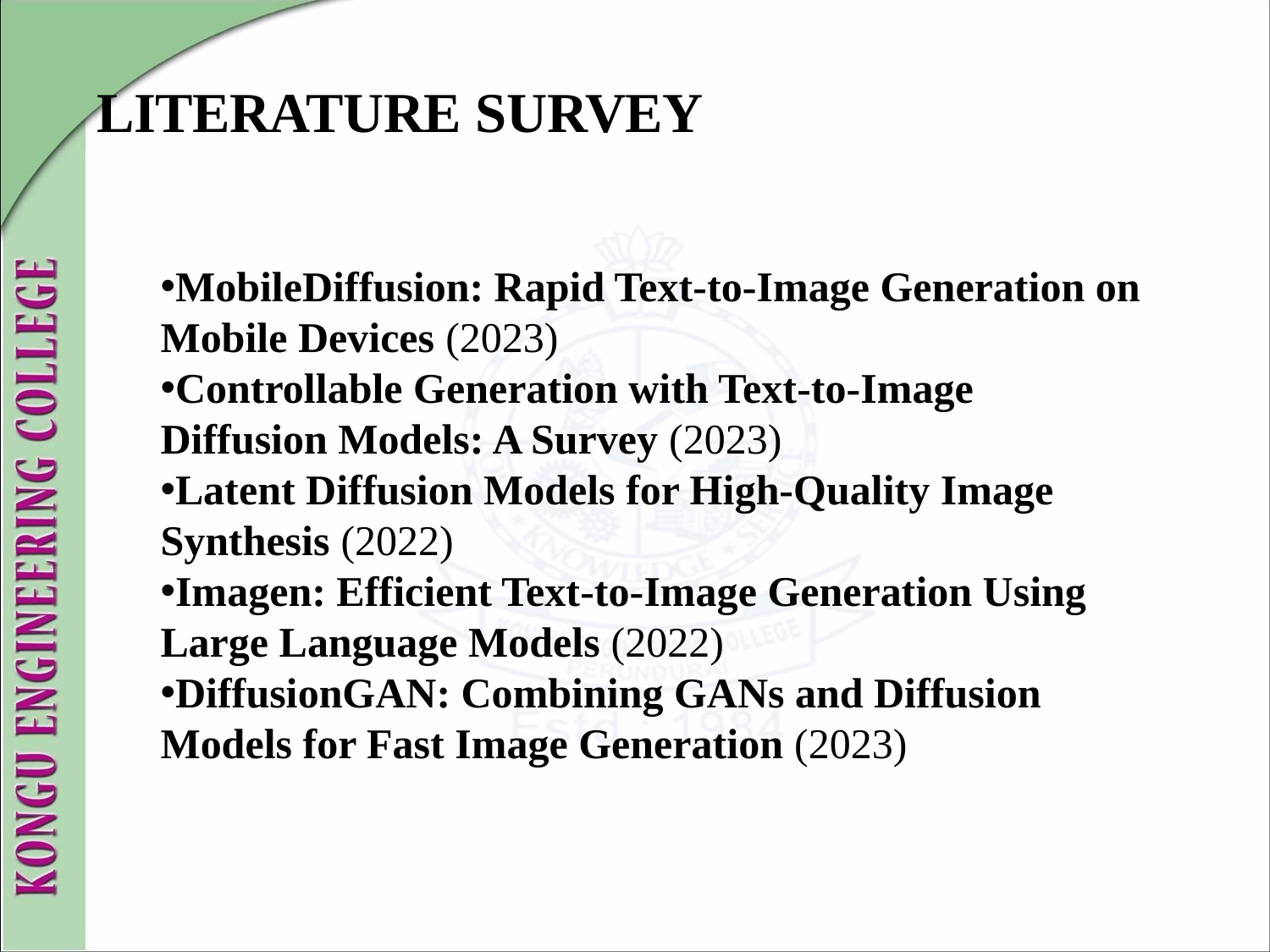

# LITERATURE SURVEY
MobileDiffusion: Rapid Text-to-Image Generation on Mobile Devices (2023)
Controllable Generation with Text-to-Image Diffusion Models: A Survey (2023)
Latent Diffusion Models for High-Quality Image Synthesis (2022)
Imagen: Efficient Text-to-Image Generation Using Large Language Models (2022)
DiffusionGAN: Combining GANs and Diffusion Models for Fast Image Generation (2023)